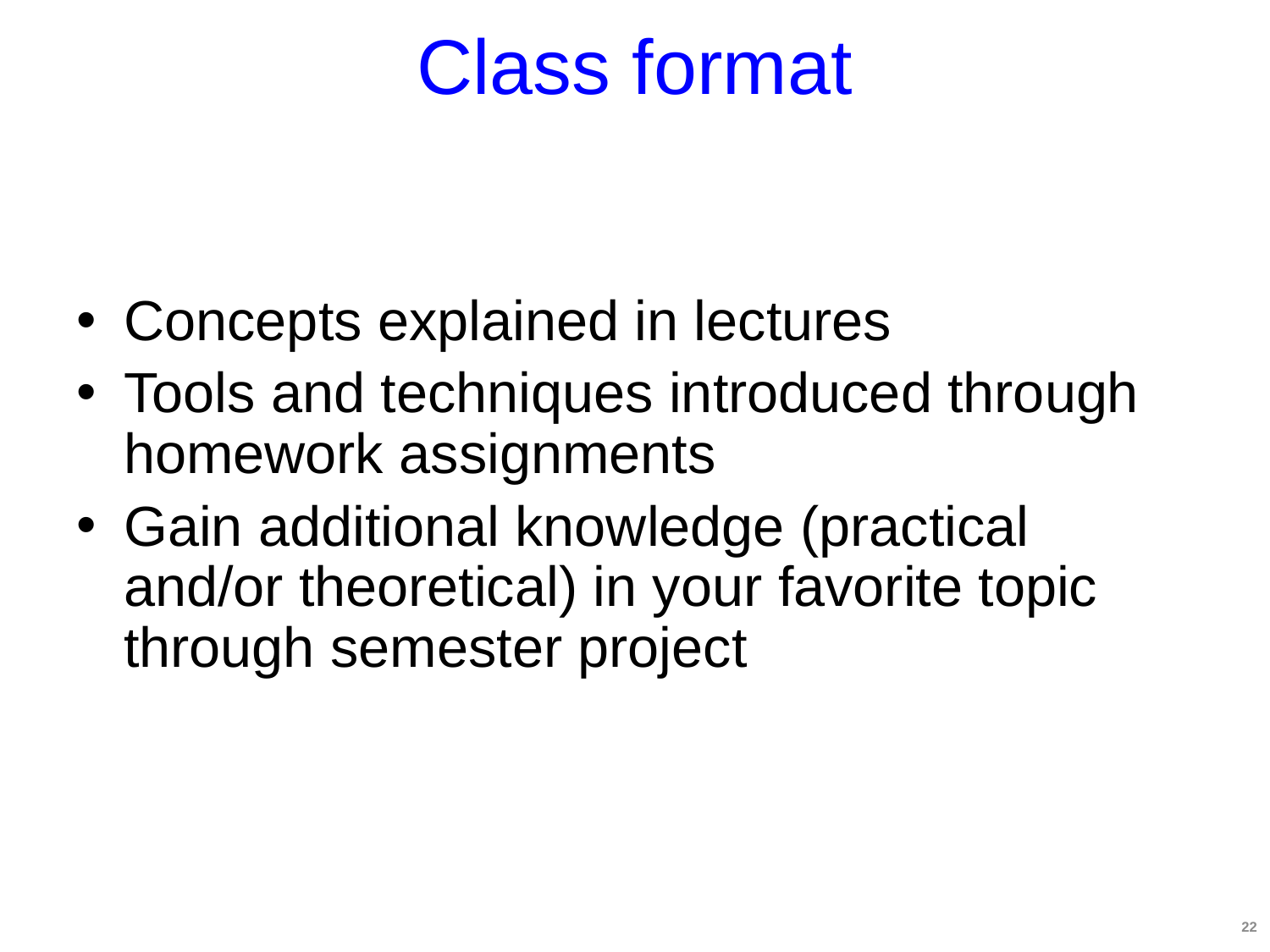

# Class format
Concepts explained in lectures
Tools and techniques introduced through homework assignments
Gain additional knowledge (practical and/or theoretical) in your favorite topic through semester project
22